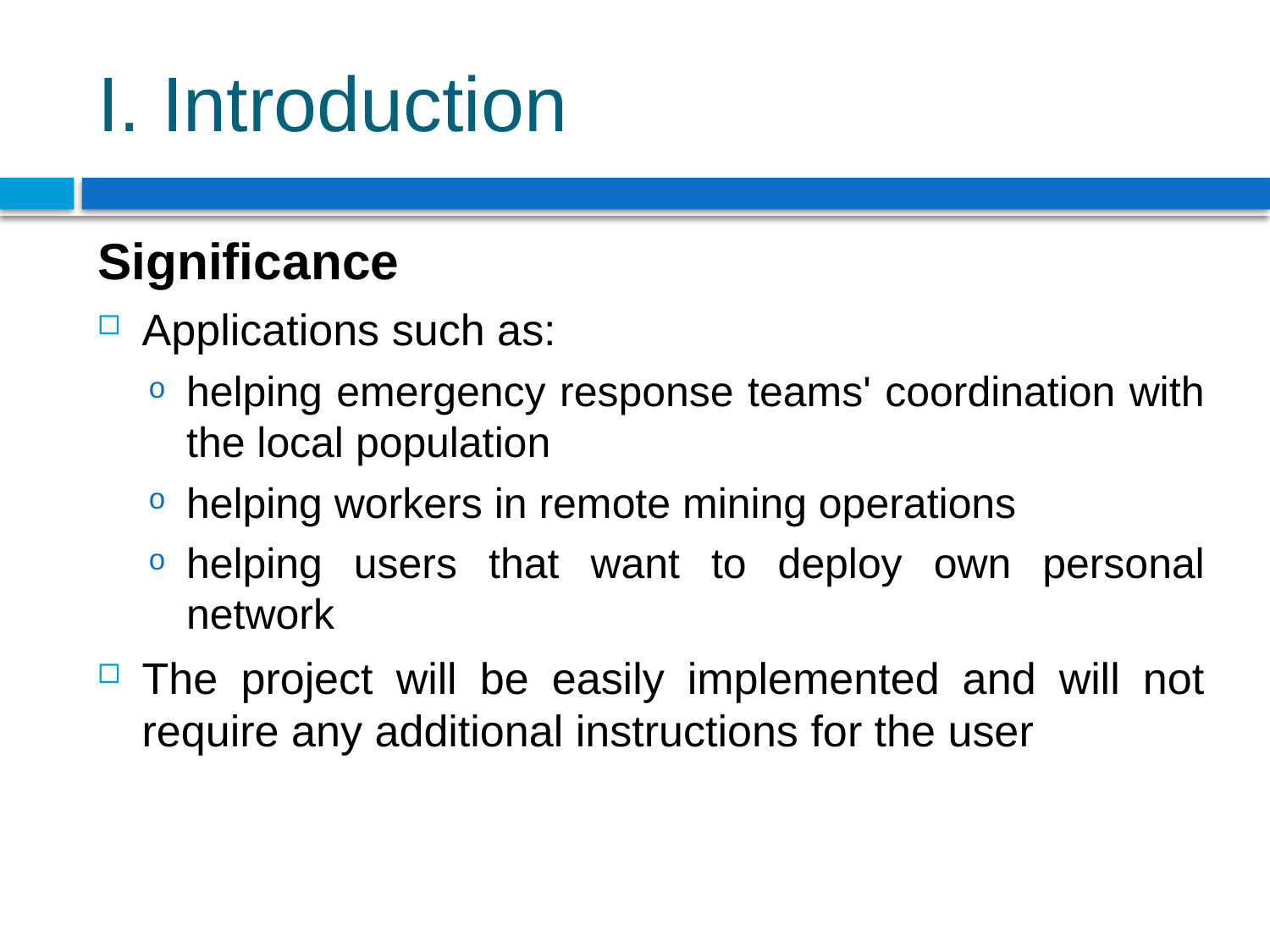

# I. Introduction
Significance
Applications such as:
helping emergency response teams' coordination with the local population
helping workers in remote mining operations
helping users that want to deploy own personal network
The project will be easily implemented and will not require any additional instructions for the user